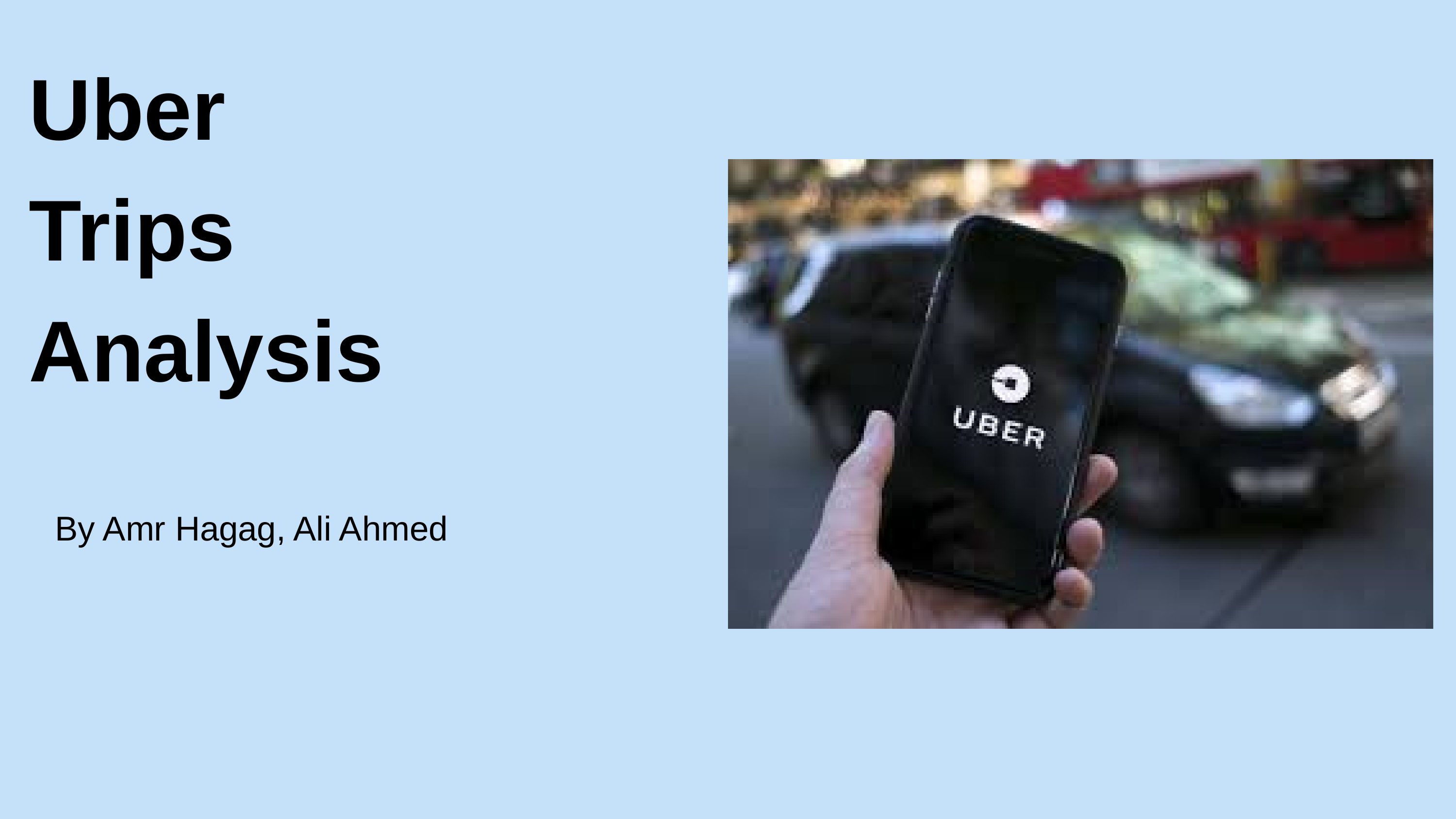

Uber
Trips
Analysis

By Amr Hagag, Ali Ahmed